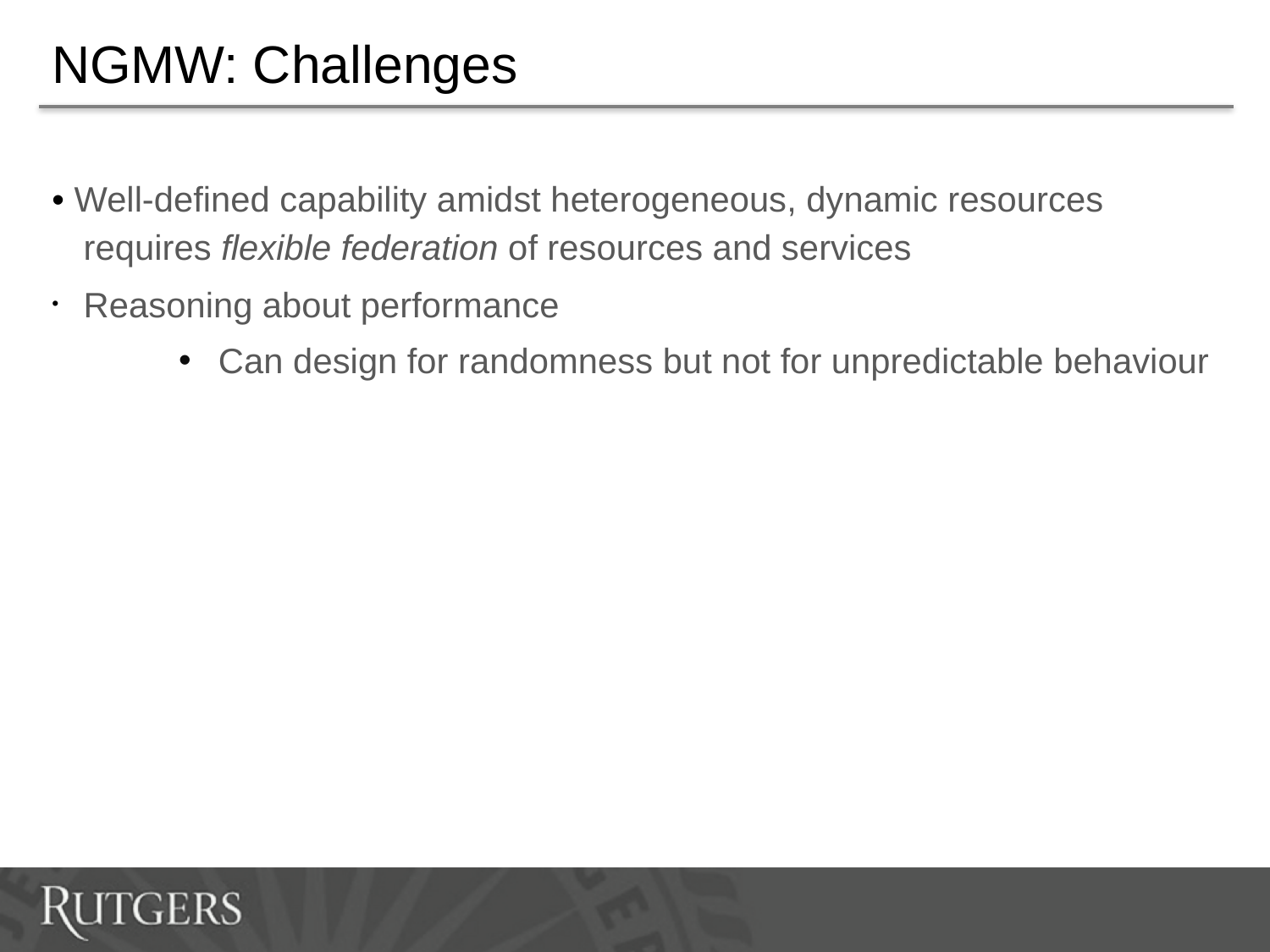

# NGMW: Challenges

• Well-defined capability amidst heterogeneous, dynamic resources requires flexible federation of resources and services
Reasoning about performance
Can design for randomness but not for unpredictable behaviour